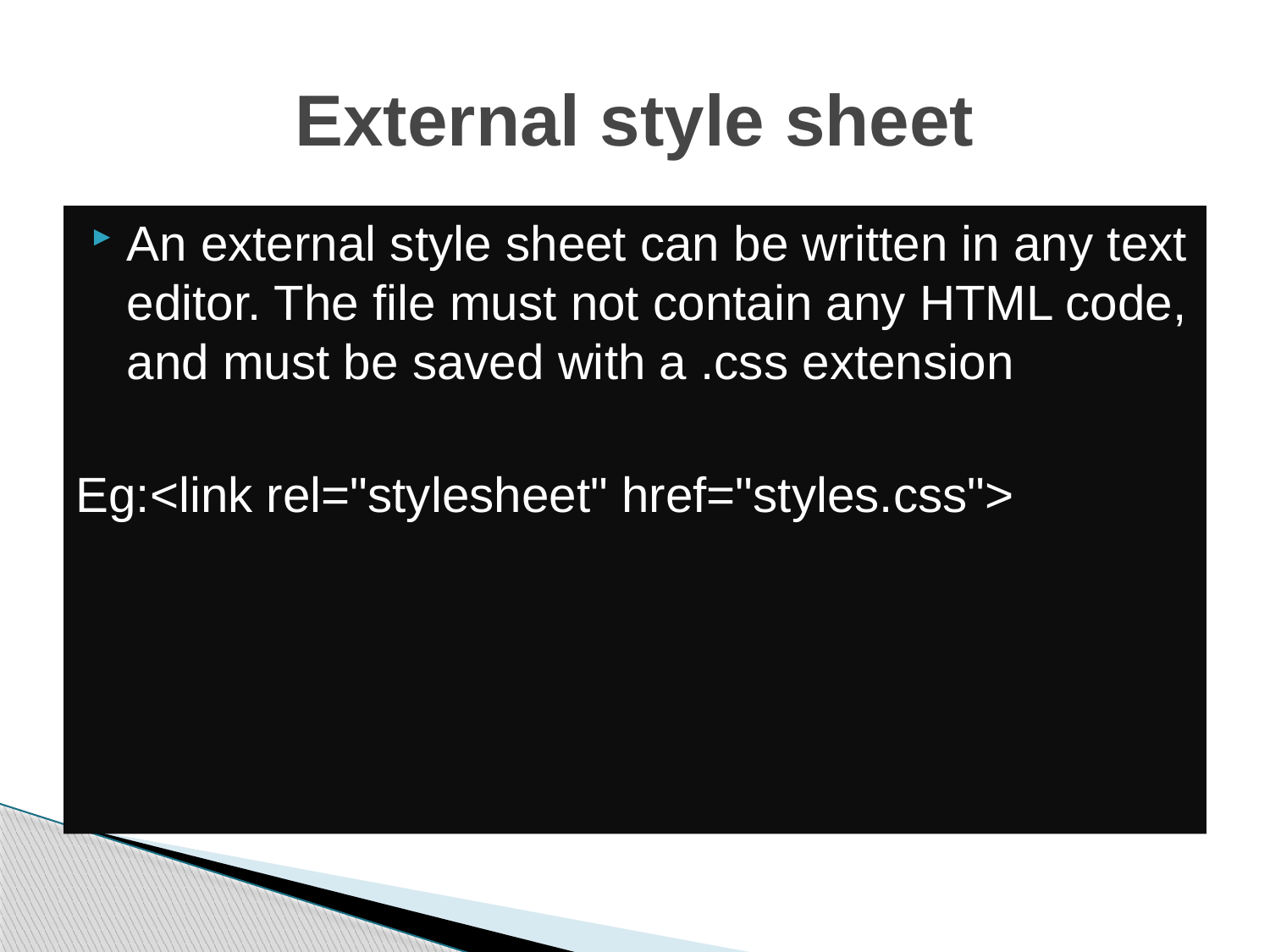

# External style sheet
An external style sheet can be written in any text editor. The file must not contain any HTML code, and must be saved with a .css extension

Eg:<link rel="stylesheet" href="styles.css">